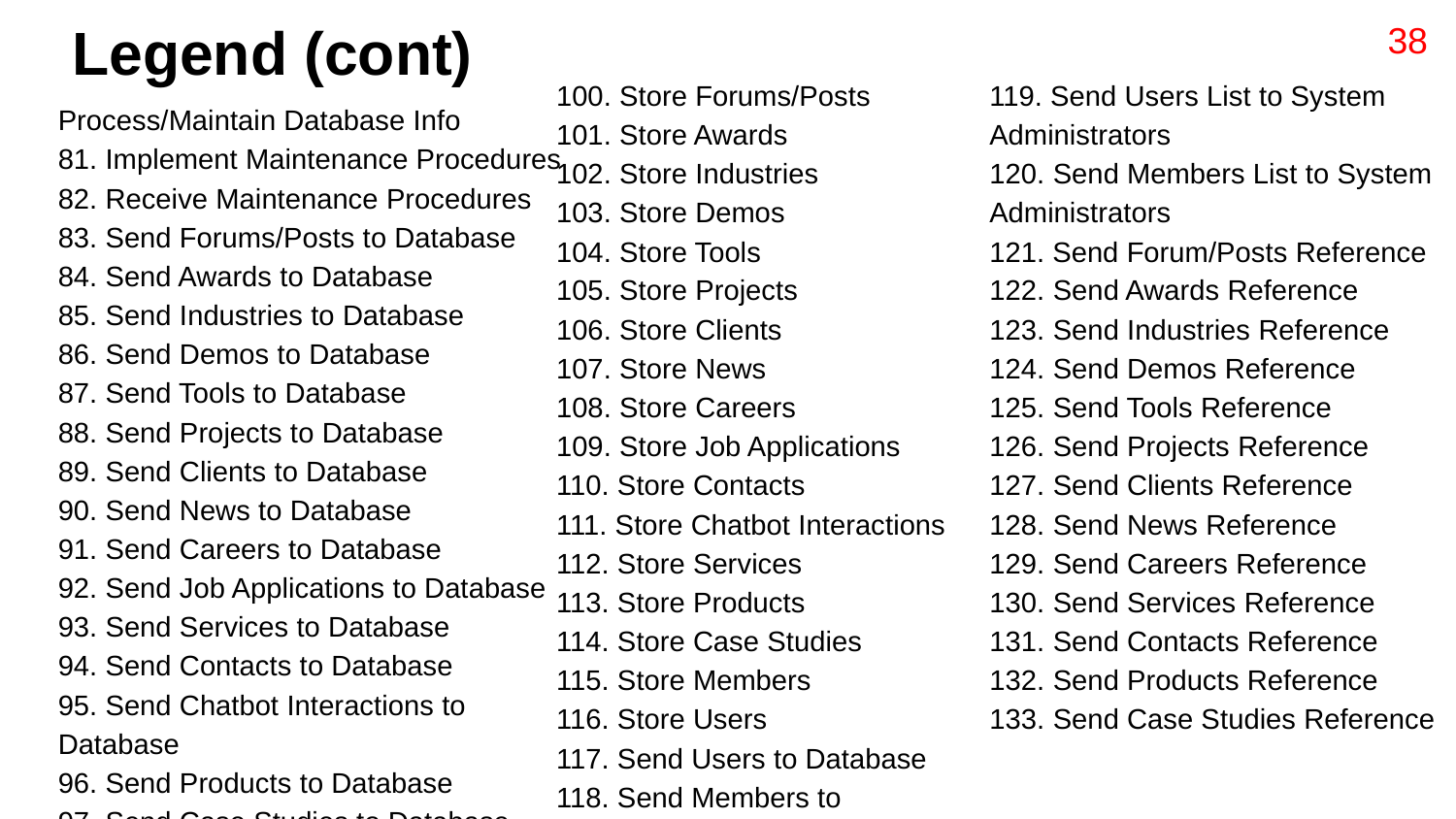

# Legend (cont)
38
100. Store Forums/Posts
101. Store Awards
102. Store Industries
103. Store Demos
104. Store Tools
105. Store Projects
106. Store Clients
107. Store News
108. Store Careers
109. Store Job Applications
110. Store Contacts
111. Store Chatbot Interactions
112. Store Services
113. Store Products
114. Store Case Studies
115. Store Members
116. Store Users
117. Send Users to Database
118. Send Members to Database

119. Send Users List to System Administrators
120. Send Members List to System Administrators
121. Send Forum/Posts Reference
122. Send Awards Reference
123. Send Industries Reference
124. Send Demos Reference
125. Send Tools Reference
126. Send Projects Reference
127. Send Clients Reference
128. Send News Reference
129. Send Careers Reference
130. Send Services Reference
131. Send Contacts Reference
132. Send Products Reference
133. Send Case Studies Reference

Process/Maintain Database Info
81. Implement Maintenance Procedures
82. Receive Maintenance Procedures
83. Send Forums/Posts to Database
84. Send Awards to Database
85. Send Industries to Database
86. Send Demos to Database
87. Send Tools to Database
88. Send Projects to Database
89. Send Clients to Database
90. Send News to Database
91. Send Careers to Database
92. Send Job Applications to Database
93. Send Services to Database
94. Send Contacts to Database
95. Send Chatbot Interactions to Database
96. Send Products to Database
97. Send Case Studies to Database